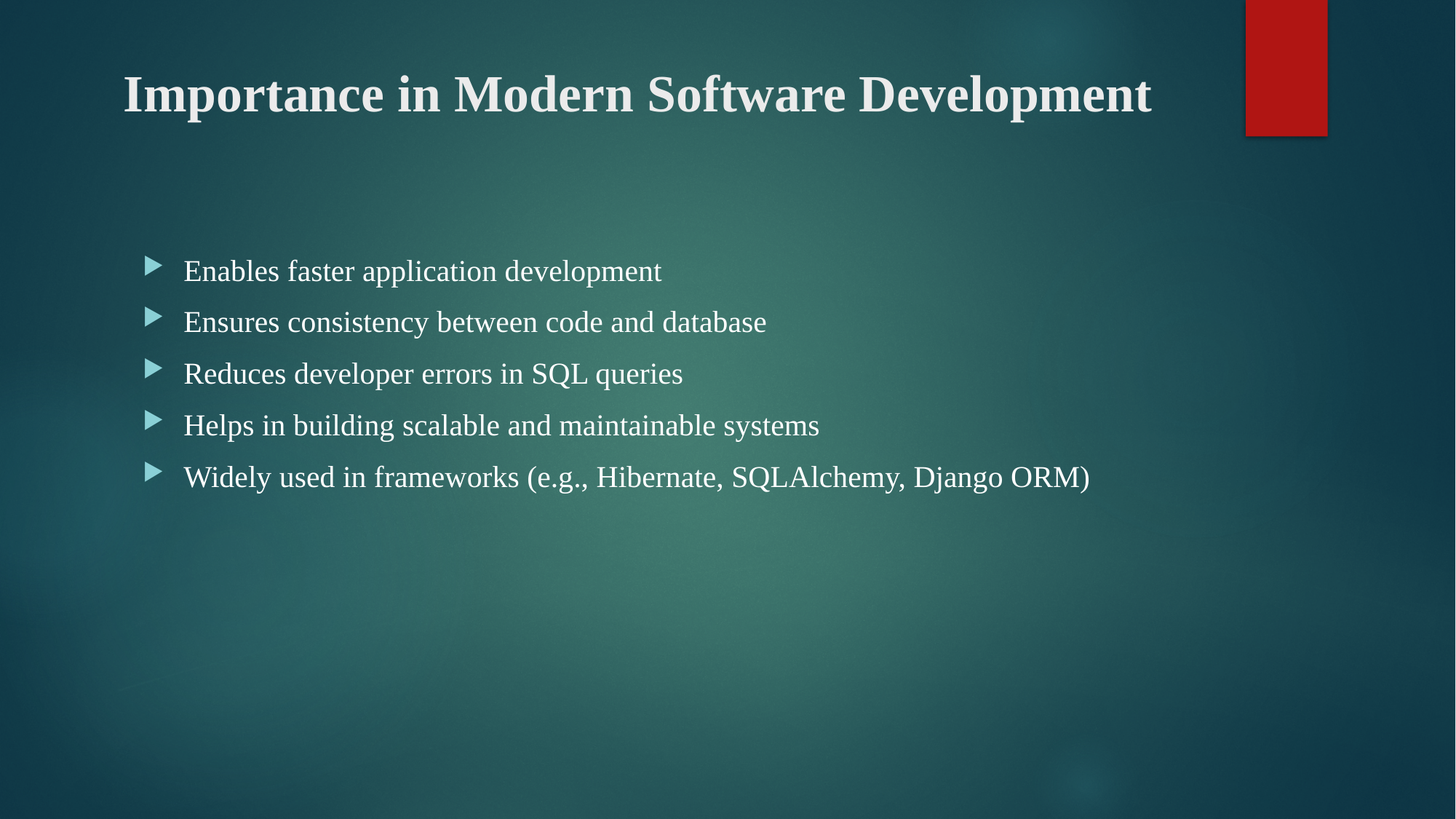

# Importance in Modern Software Development
Enables faster application development
Ensures consistency between code and database
Reduces developer errors in SQL queries
Helps in building scalable and maintainable systems
Widely used in frameworks (e.g., Hibernate, SQLAlchemy, Django ORM)